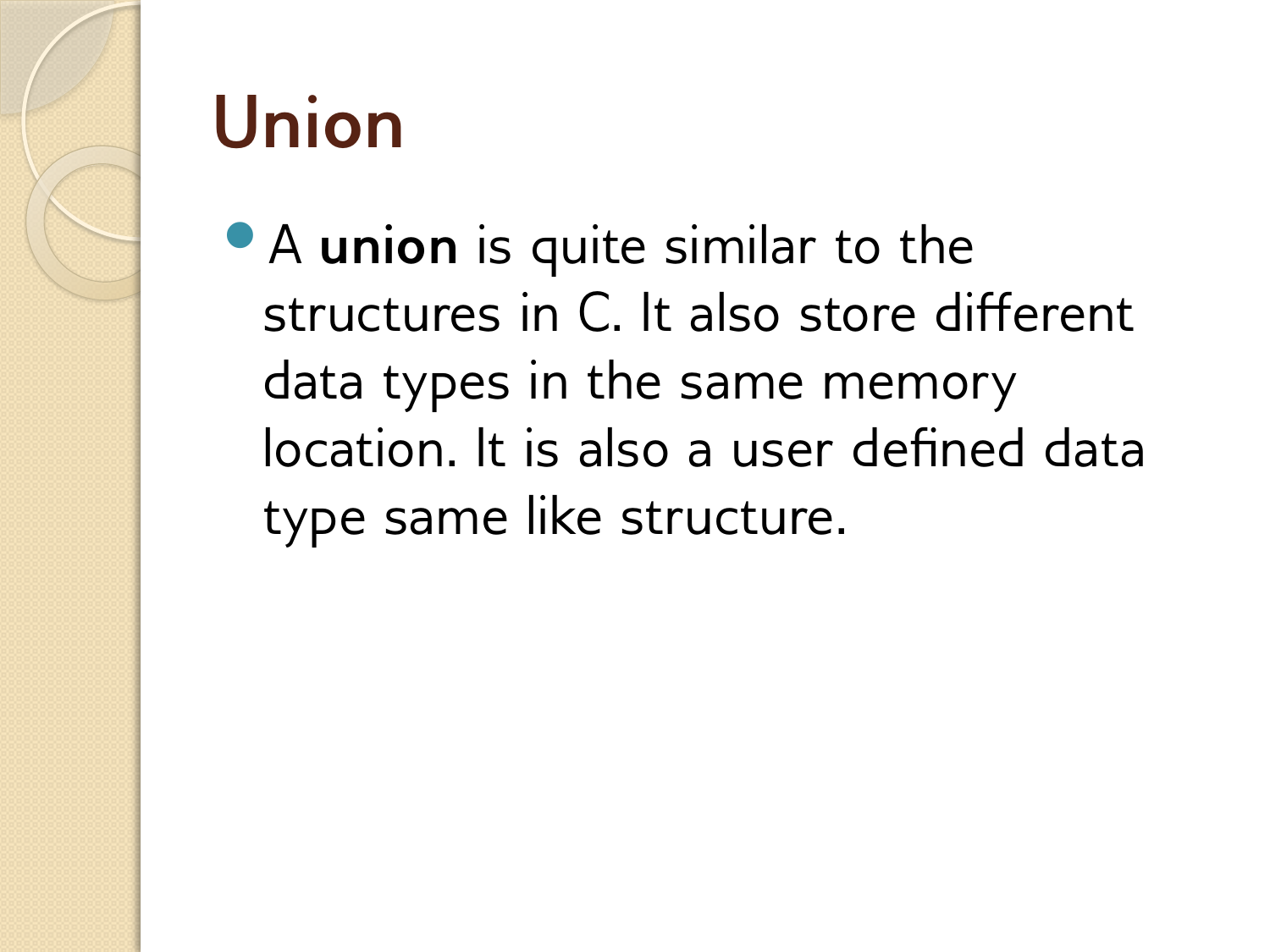

# Union
A union is quite similar to the structures in C. It also store different data types in the same memory location. It is also a user defined data type same like structure.